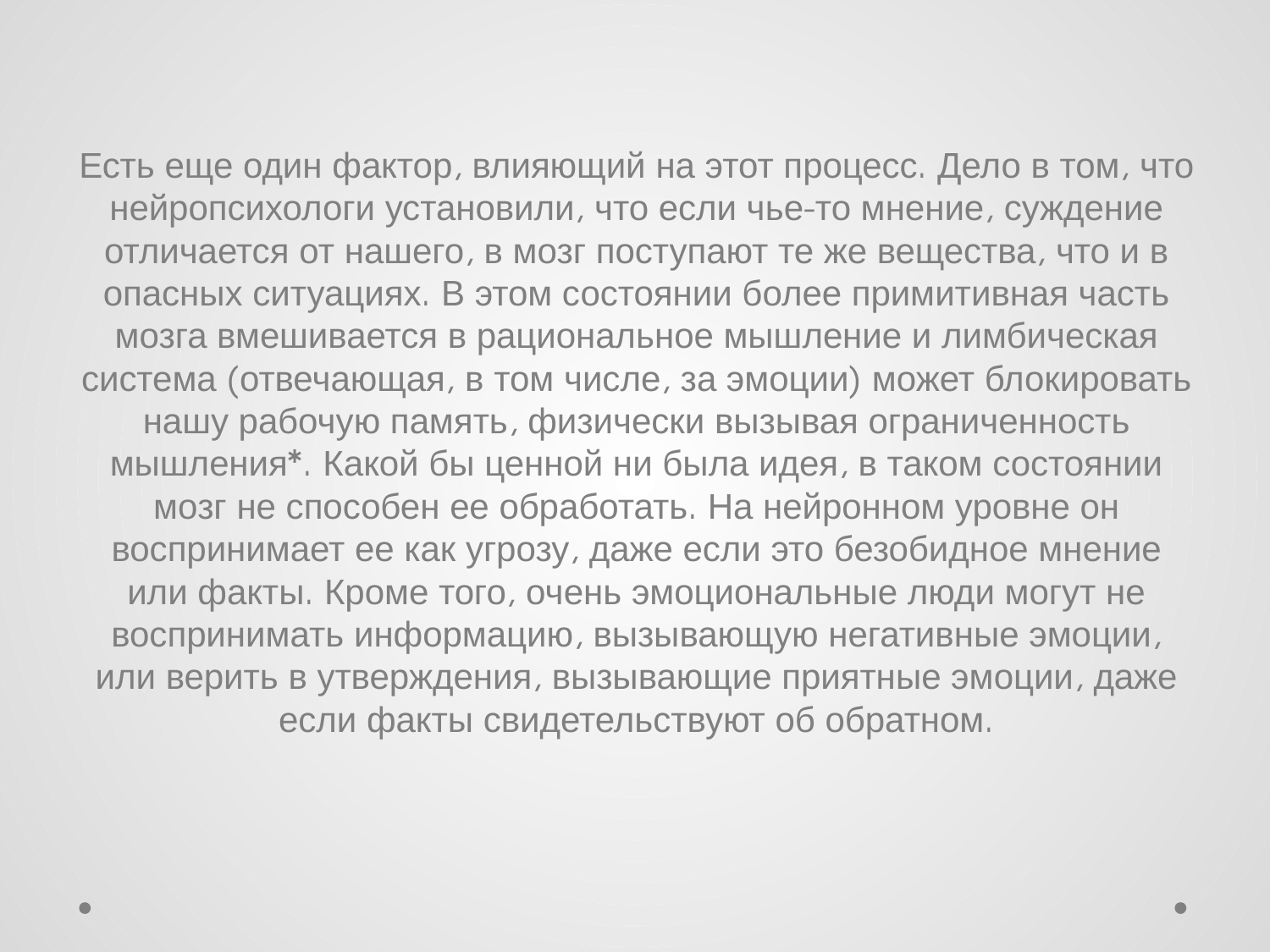

#
Есть еще один фактор, влияющий на этот процесс. Дело в том, что нейропсихологи установили, что если чье-то мнение, суждение отличается от нашего, в мозг поступают те же вещества, что и в опасных ситуациях. В этом состоянии более примитивная часть мозга вмешивается в рациональное мышление и лимбическая система (отвечающая, в том числе, за эмоции) может блокировать нашу рабочую память, физически вызывая ограниченность мышления*. Какой бы ценной ни была идея, в таком состоянии мозг не способен ее обработать. На нейронном уровне он воспринимает ее как угрозу, даже если это безобидное мнение или факты. Кроме того, очень эмоциональные люди могут не воспринимать информацию, вызывающую негативные эмоции, или верить в утверждения, вызывающие приятные эмоции, даже если факты свидетельствуют об обратном.